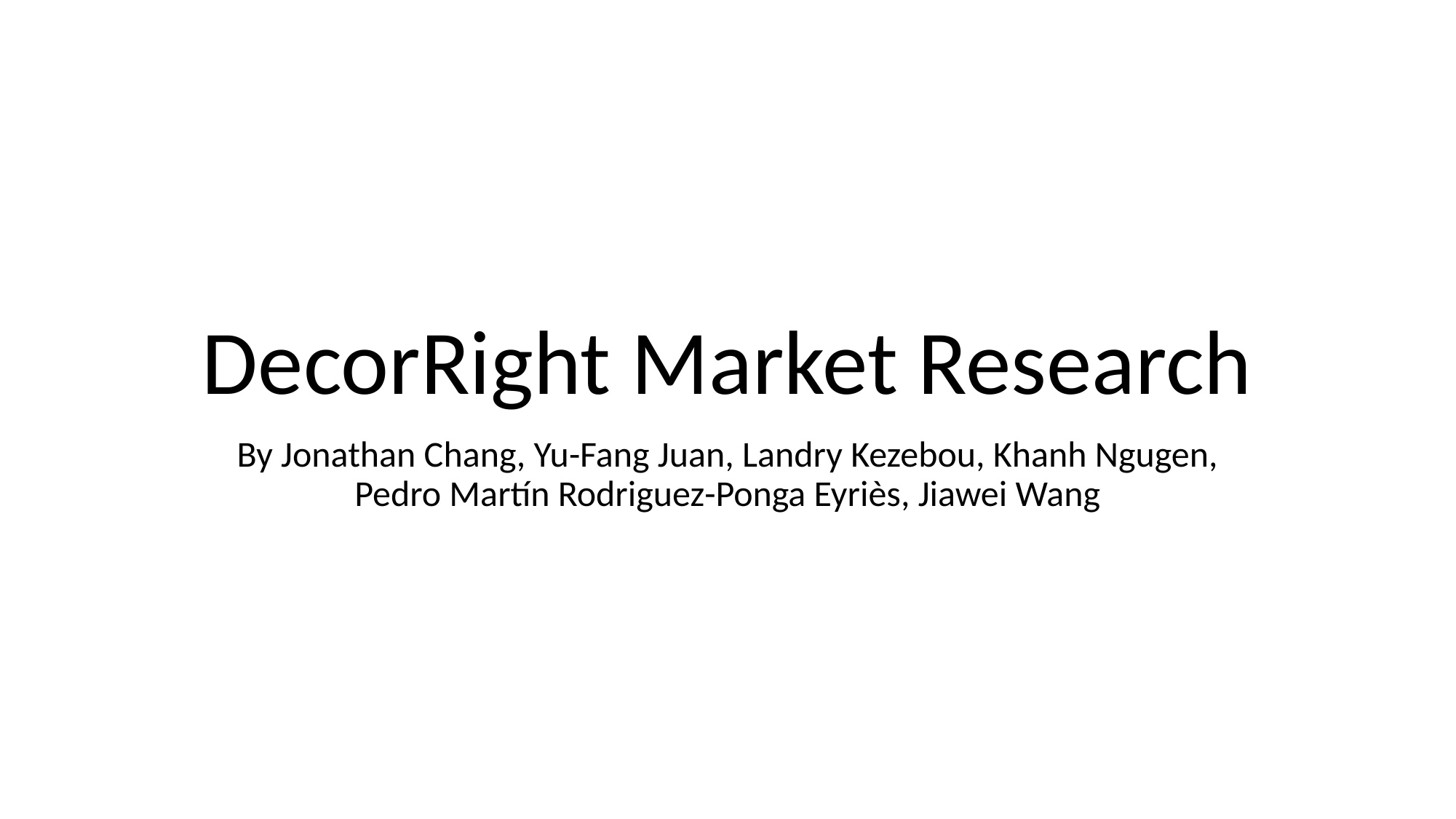

# DecorRight Market Research
By Jonathan Chang, Yu-Fang Juan, Landry Kezebou, Khanh Ngugen, Pedro Martín Rodriguez-Ponga Eyriès, Jiawei Wang